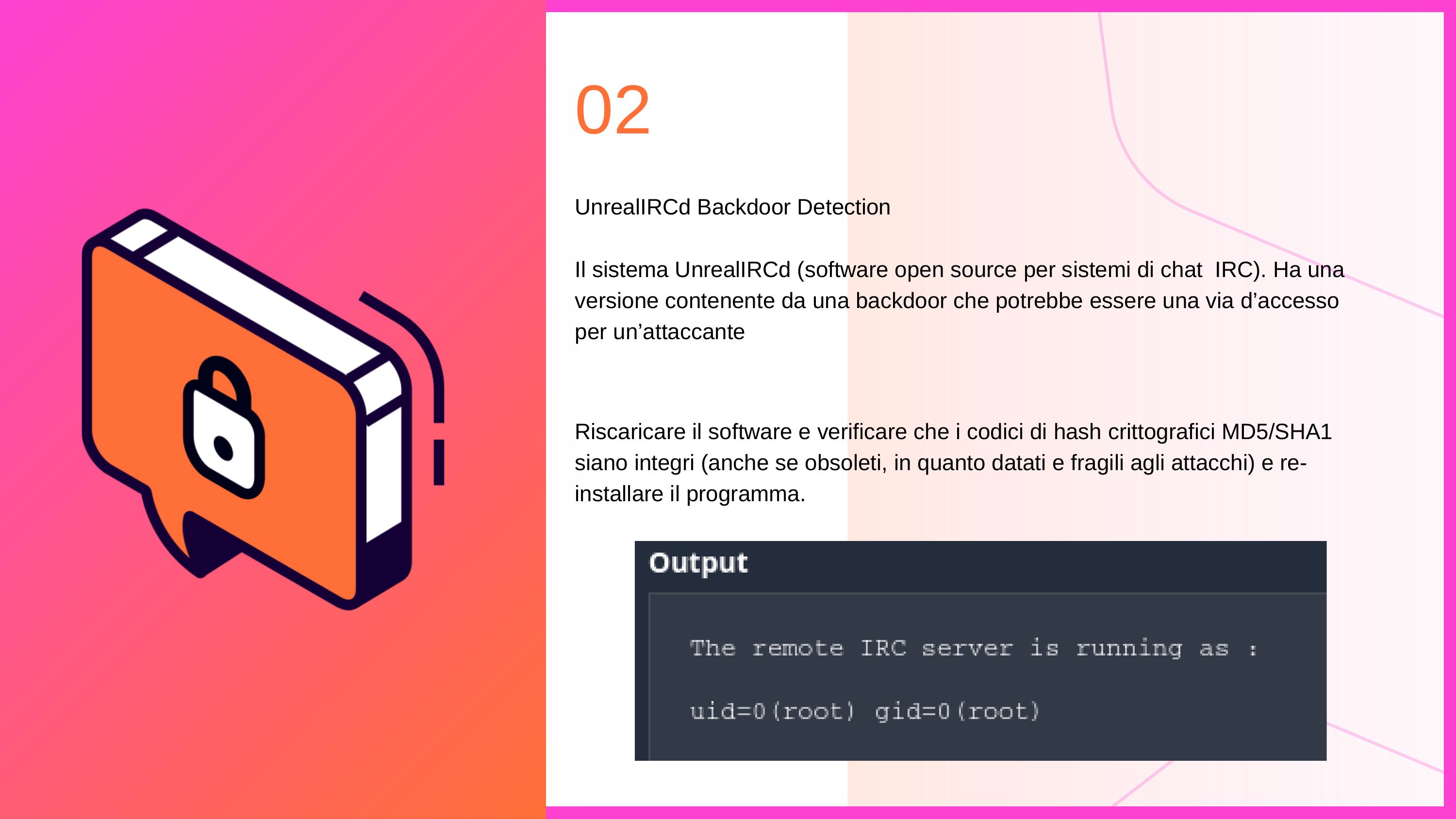

02

UnrealIRCd Backdoor Detection

Il sistema UnrealIRCd (software open source per sistemi di chat  IRC). Ha una versione contenente da una backdoor che potrebbe essere una via d’accesso per un’attaccante

Riscaricare il software e verificare che i codici di hash crittografici MD5/SHA1 siano integri (anche se obsoleti, in quanto datati e fragili agli attacchi) e re-installare il programma.